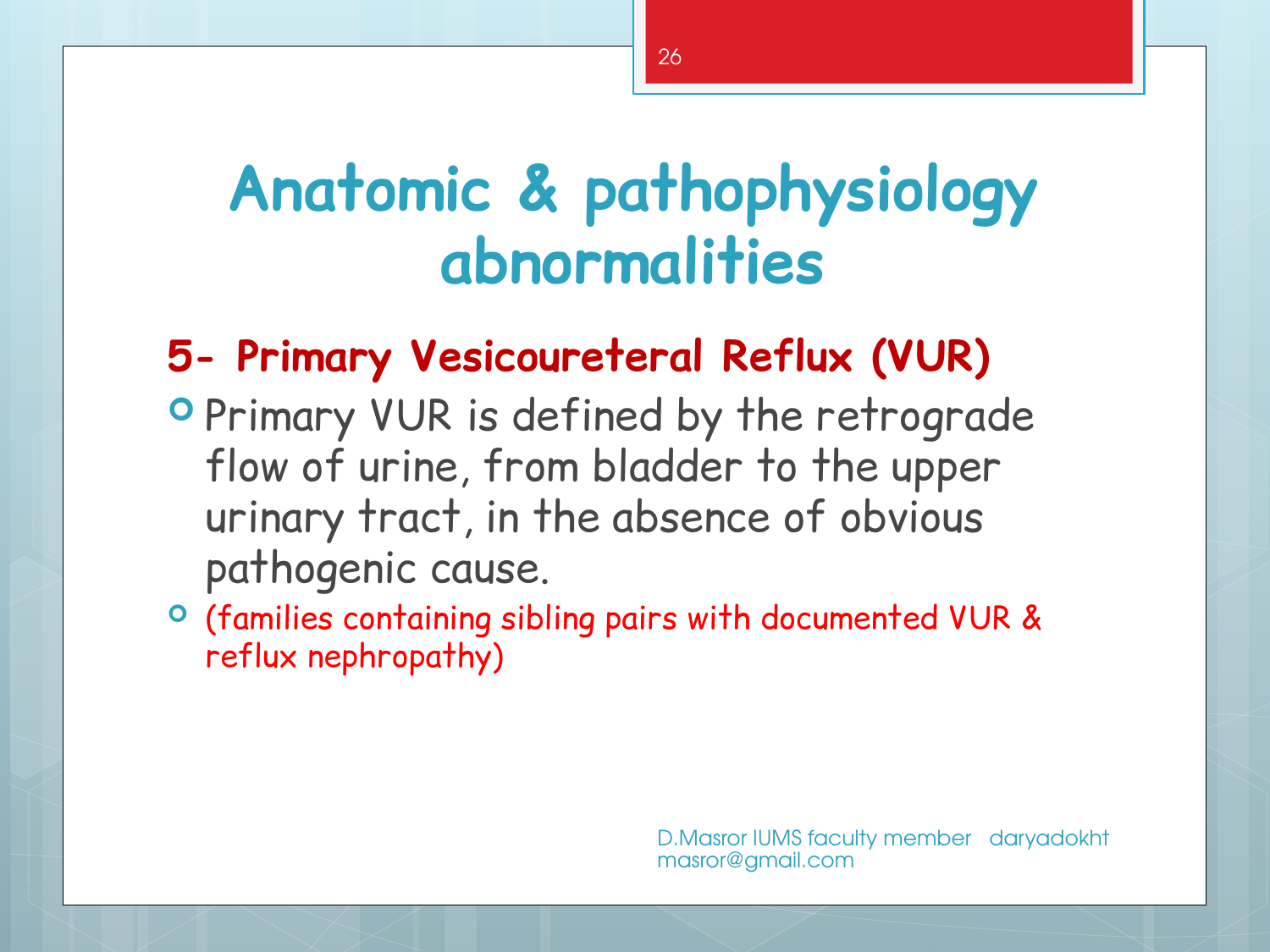

26
# Anatomic & pathophysiology abnormalities
5- Primary Vesicoureteral Reflux (VUR)
Primary VUR is defined by the retrograde flow of urine, from bladder to the upper urinary tract, in the absence of obvious pathogenic cause.
(families containing sibling pairs with documented VUR & reflux nephropathy)
D.Masror IUMS faculty member   daryadokhtmasror@gmail.com